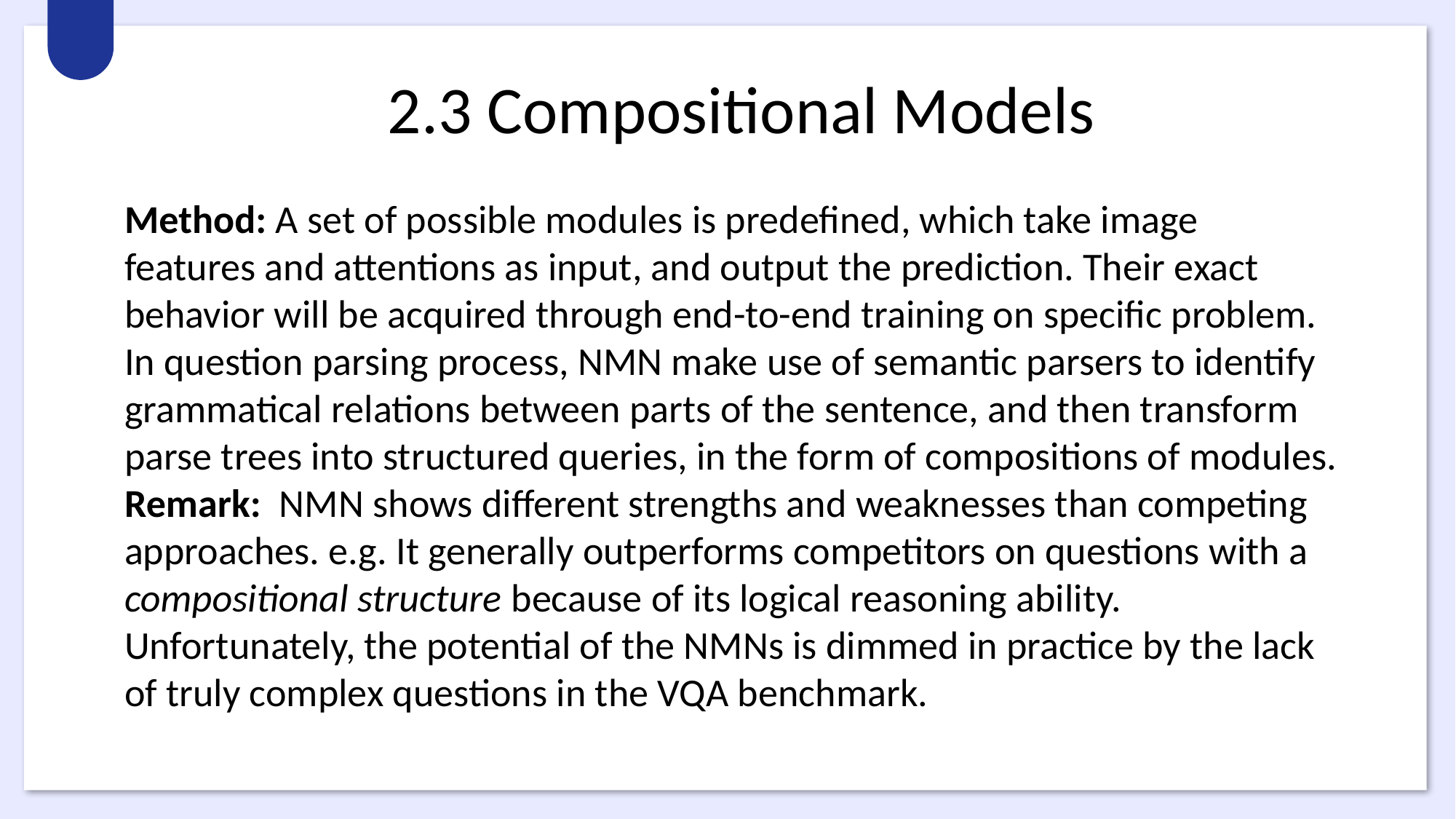

2.3 Compositional Models
Method: A set of possible modules is predefined, which take image features and attentions as input, and output the prediction. Their exact behavior will be acquired through end-to-end training on specific problem.
In question parsing process, NMN make use of semantic parsers to identify grammatical relations between parts of the sentence, and then transform parse trees into structured queries, in the form of compositions of modules.
Remark:  NMN shows different strengths and weaknesses than competing approaches. e.g. It generally outperforms competitors on questions with a compositional structure because of its logical reasoning ability.
Unfortunately, the potential of the NMNs is dimmed in practice by the lack of truly complex questions in the VQA benchmark.